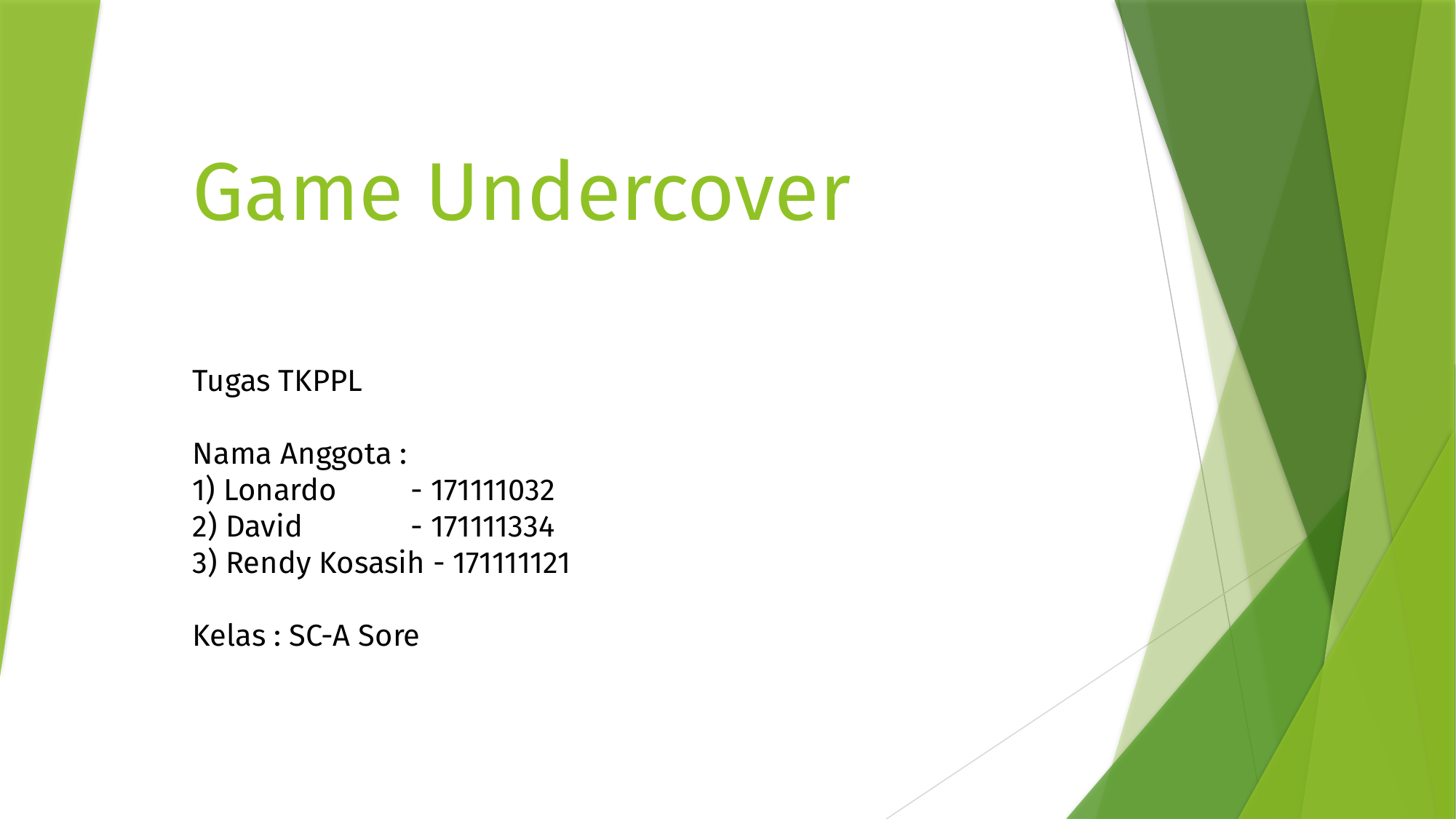

# Game Undercover
Tugas TKPPL
Nama Anggota :
1) Lonardo 	- 171111032
2) David 	- 171111334
3) Rendy Kosasih - 171111121
Kelas : SC-A Sore